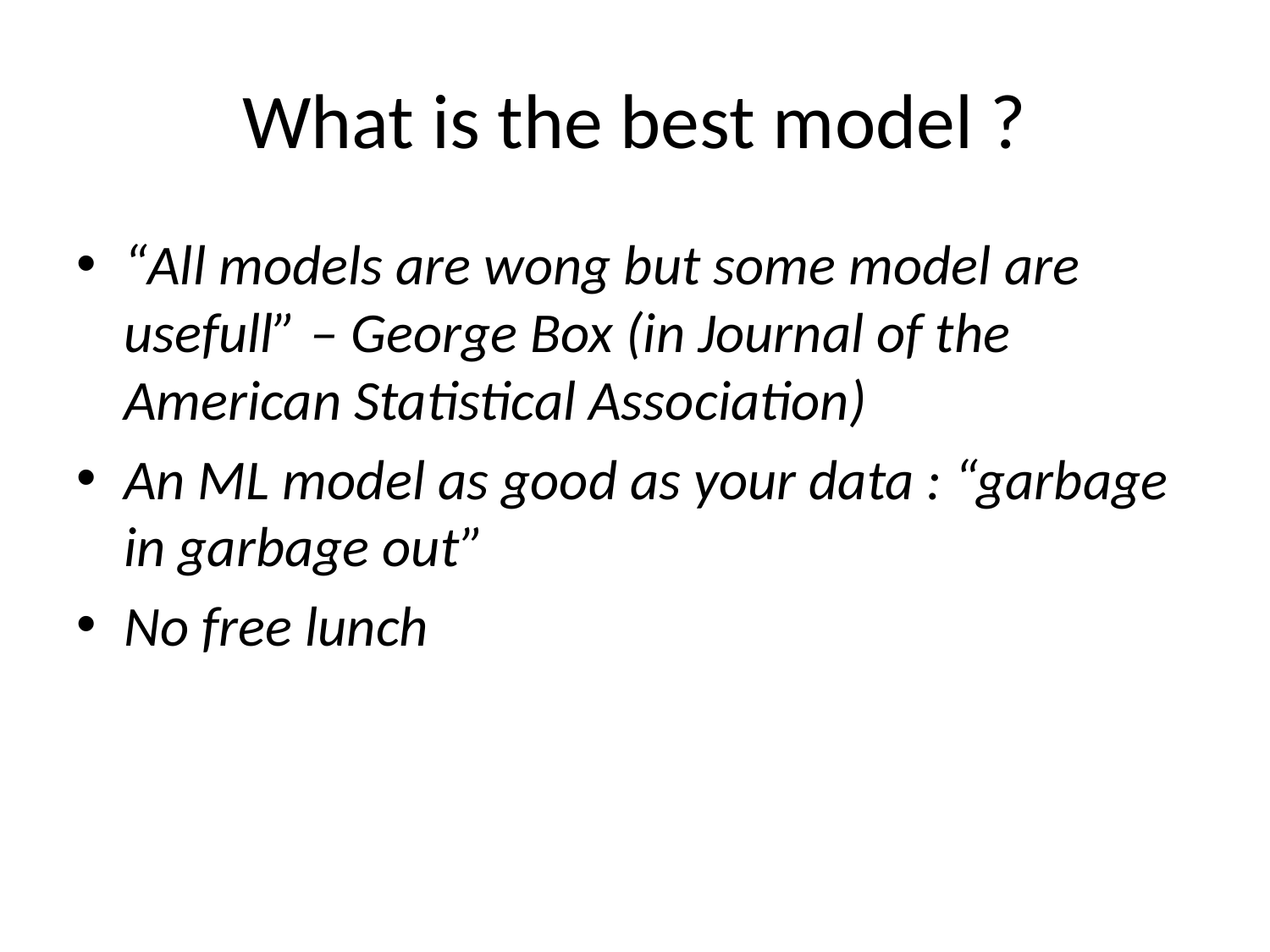

# What is the best model ?
“All models are wong but some model are usefull” – George Box (in Journal of the American Statistical Association)
An ML model as good as your data : “garbage in garbage out”
No free lunch